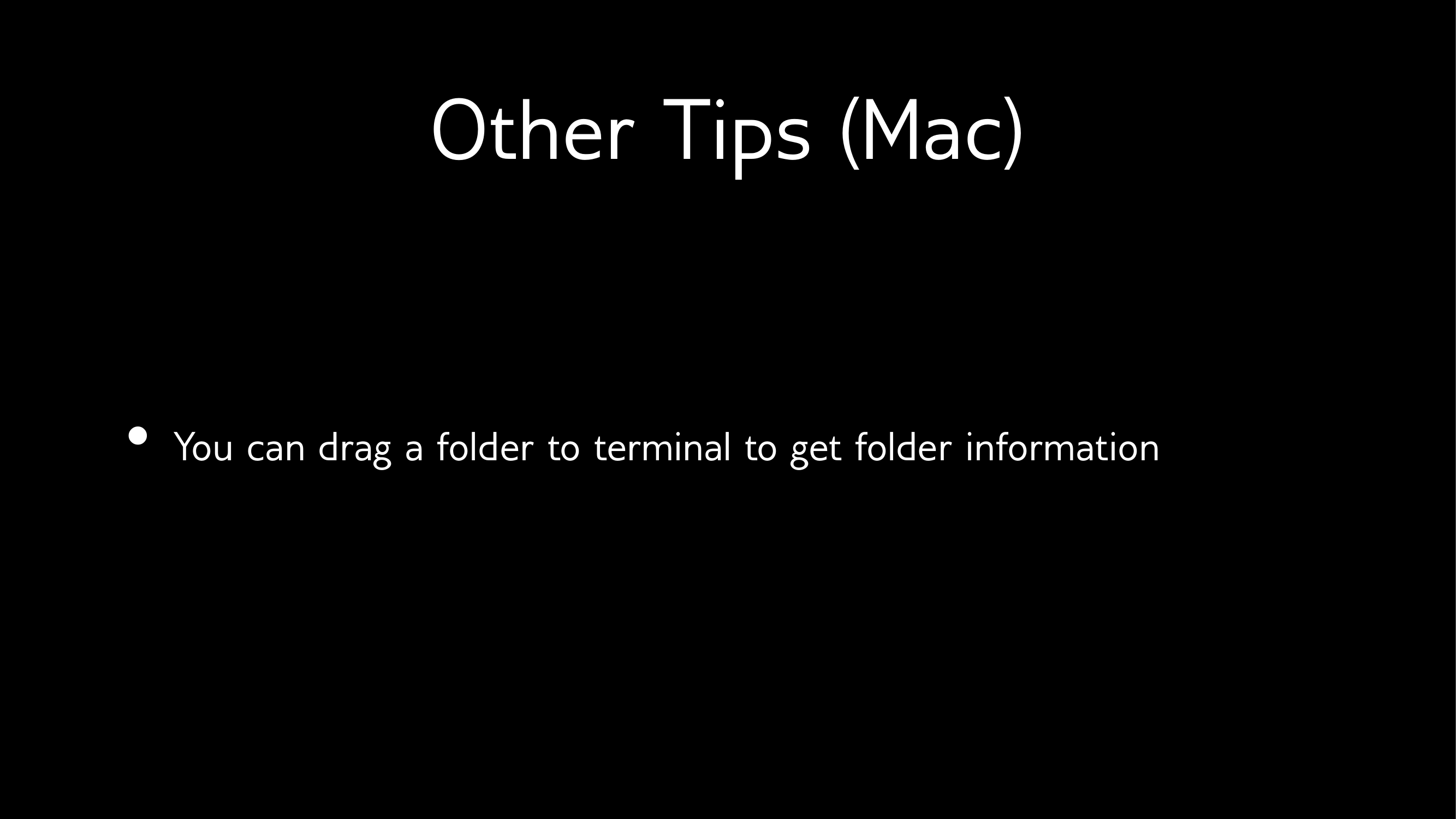

# Other Tips (Mac)
You can drag a folder to terminal to get folder information